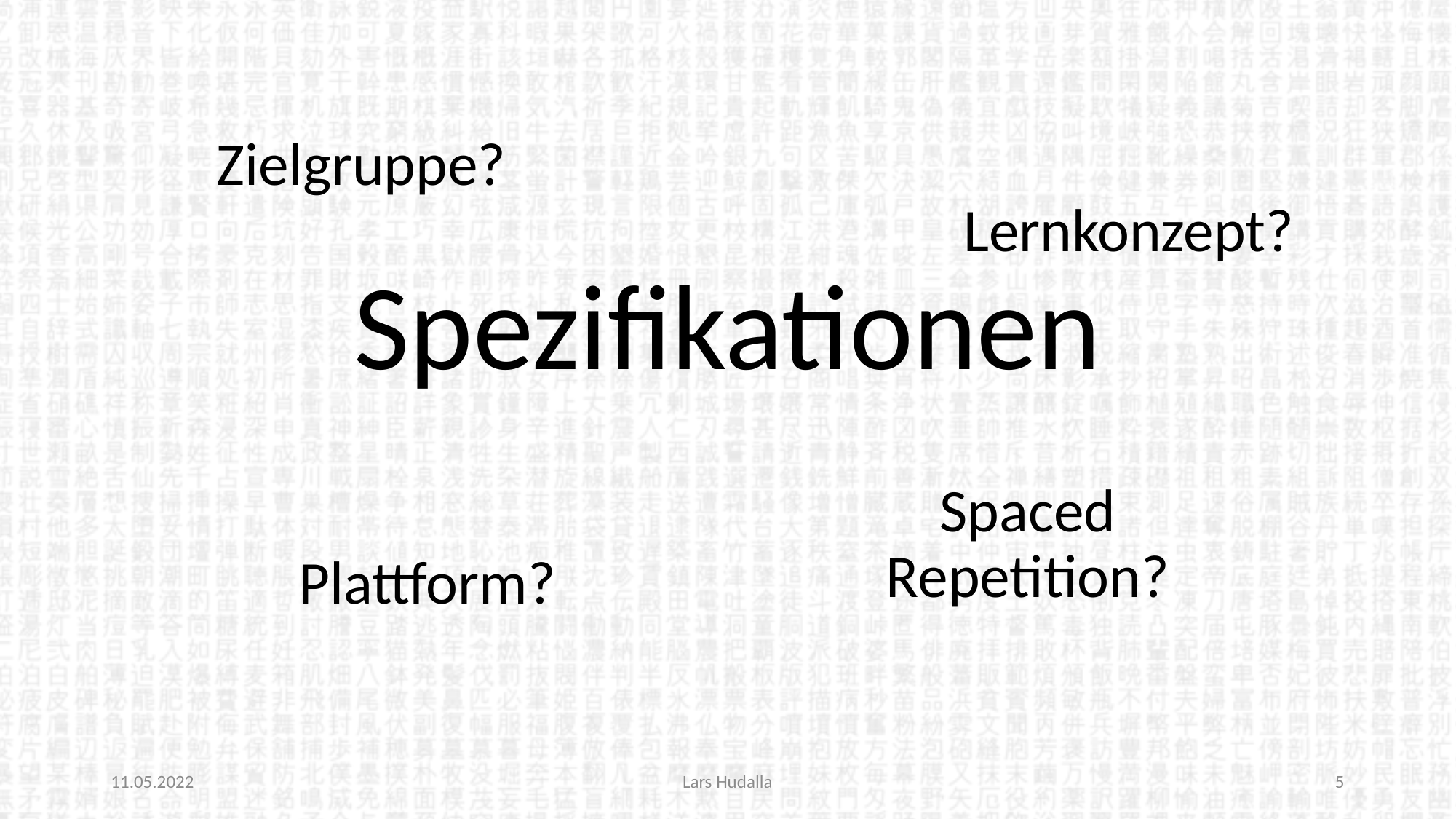

Zielgruppe?
Lernkonzept?
# Spezifikationen
Spaced Repetition?
Plattform?
11.05.2022
Lars Hudalla
5